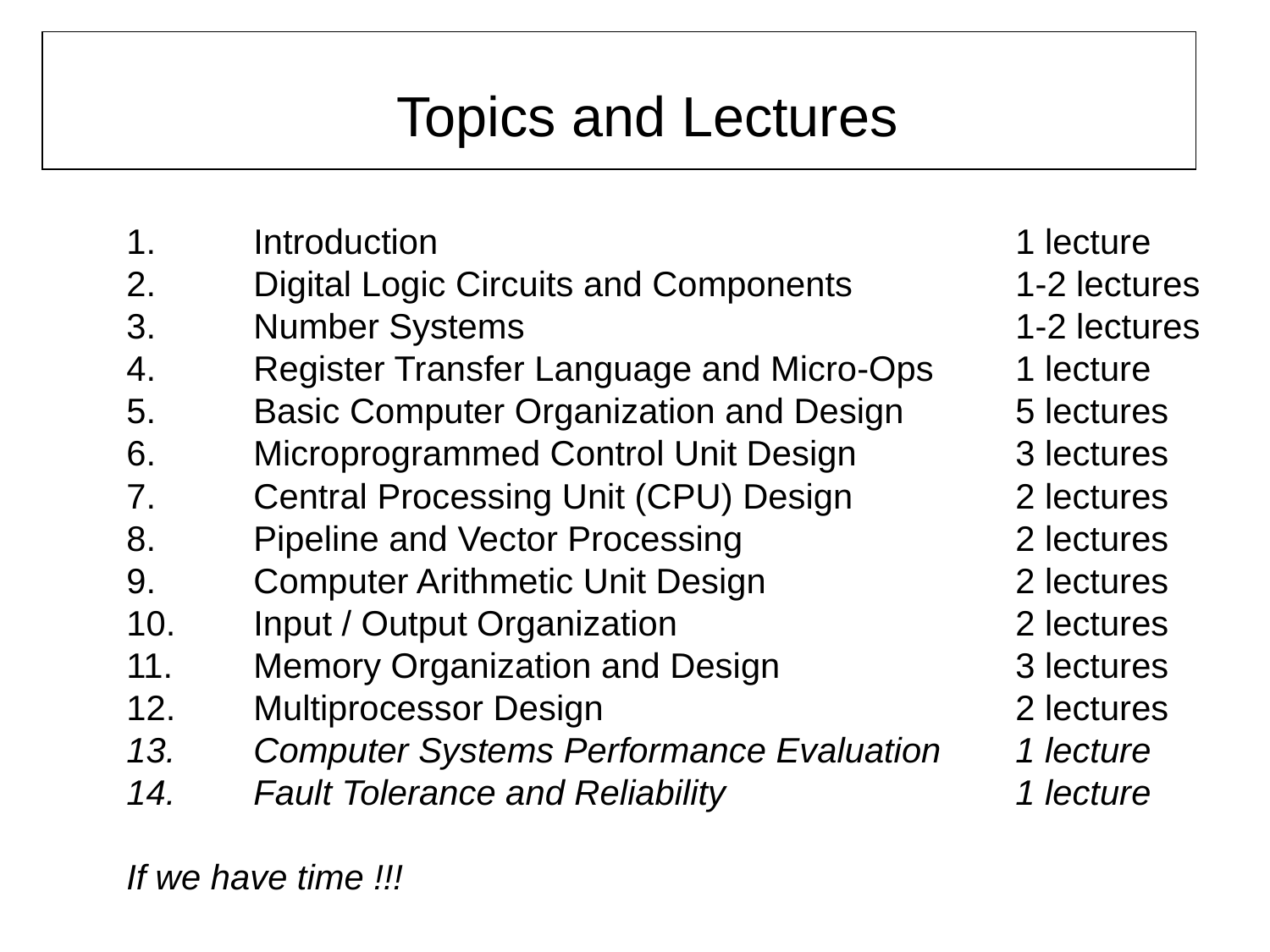

Topics and Lectures
1.	Introduction					1 lecture
2.	Digital Logic Circuits and Components		1-2 lectures
3.	Number Systems				1-2 lectures
4.	Register Transfer Language and Micro-Ops	1 lecture
5.	Basic Computer Organization and Design	5 lectures
6.	Microprogrammed Control Unit Design		3 lectures
7.	Central Processing Unit (CPU) Design		2 lectures
8.	Pipeline and Vector Processing			2 lectures
9.	Computer Arithmetic Unit Design		2 lectures
10.	Input / Output Organization			2 lectures
11.	Memory Organization and Design		3 lectures
12.	Multiprocessor Design				2 lectures
13.	Computer Systems Performance Evaluation	1 lecture
14.	Fault Tolerance and Reliability			1 lecture

If we have time !!!